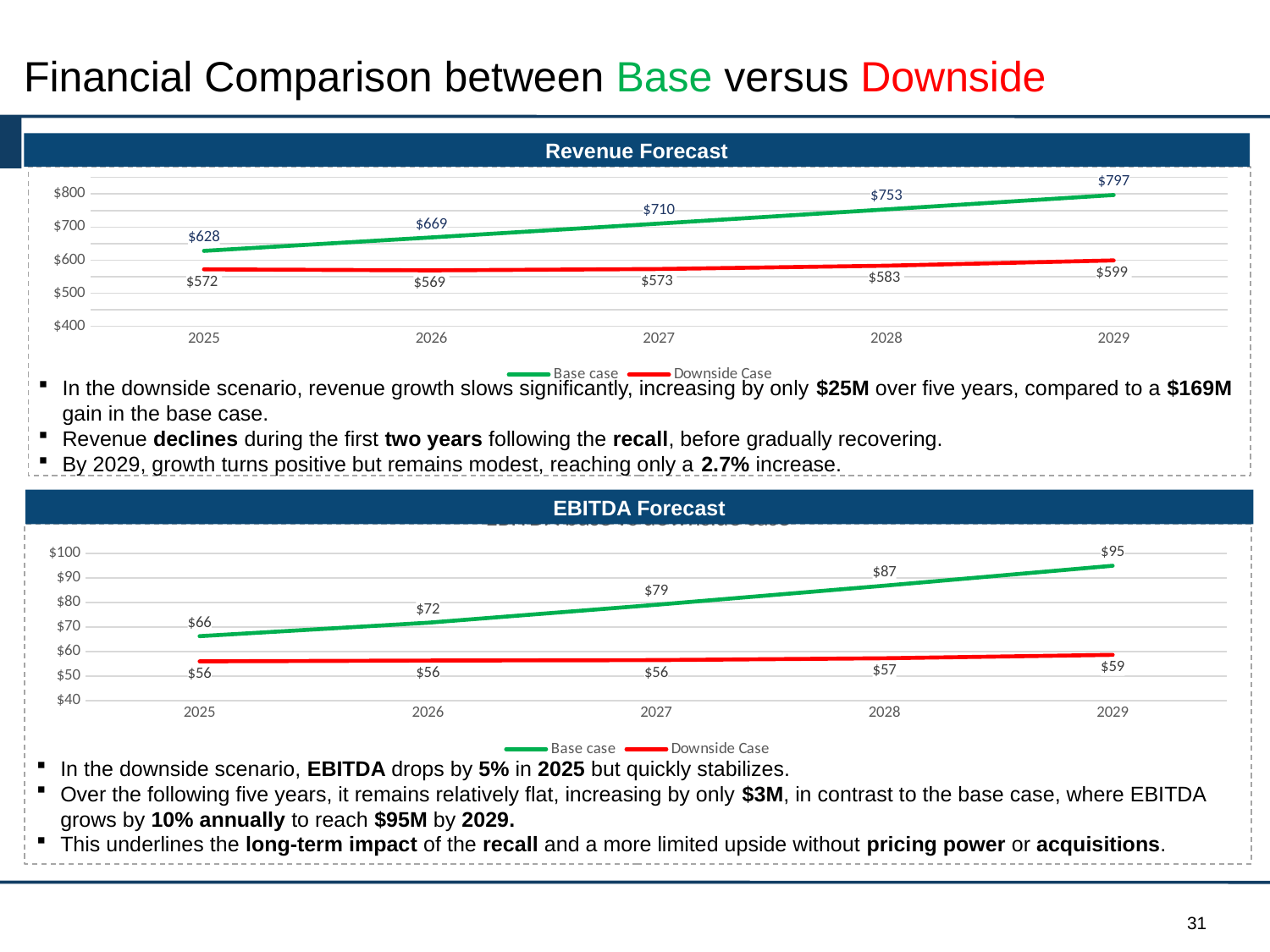

# Financial Comparison between Base versus Downside

### Chart: Revenue base case vs downside case

| Category | Base case | Downside Case |
|---|---|---|
| 2025 | 628.0905785846516 | 572.0 |
| 2026 | 668.5926422106129 | 569.0 |
| 2027 | 710.4476714244151 | 573.0 |
| 2028 | 753.326182515504 | 583.0 |
| 2029 | 796.9205522386242 | 599.0 |
Revenue Forecast

In the downside scenario, revenue growth slows significantly, increasing by only $25M over five years, compared to a $169M gain in the base case.
Revenue declines during the first two years following the recall, before gradually recovering.
By 2029, growth turns positive but remains modest, reaching only a 2.7% increase.

### Chart: EBITDA base vs downside case

| Category | Base case | Downside Case |
|---|---|---|
| 2025 | 66.25157940579922 | 55.98511607220813 |
| 2026 | 71.74178775566281 | 56.31772050647547 |
| 2027 | 79.05041272626835 | 56.498812078236426 |
| 2028 | 86.82759772207092 | 57.263756330936914 |
| 2029 | 94.97049939503977 | 58.62985239634319 |
EBITDA Forecast

In the downside scenario, EBITDA drops by 5% in 2025 but quickly stabilizes.
Over the following five years, it remains relatively flat, increasing by only $3M, in contrast to the base case, where EBITDA grows by 10% annually to reach $95M by 2029.
This underlines the long-term impact of the recall and a more limited upside without pricing power or acquisitions.
31